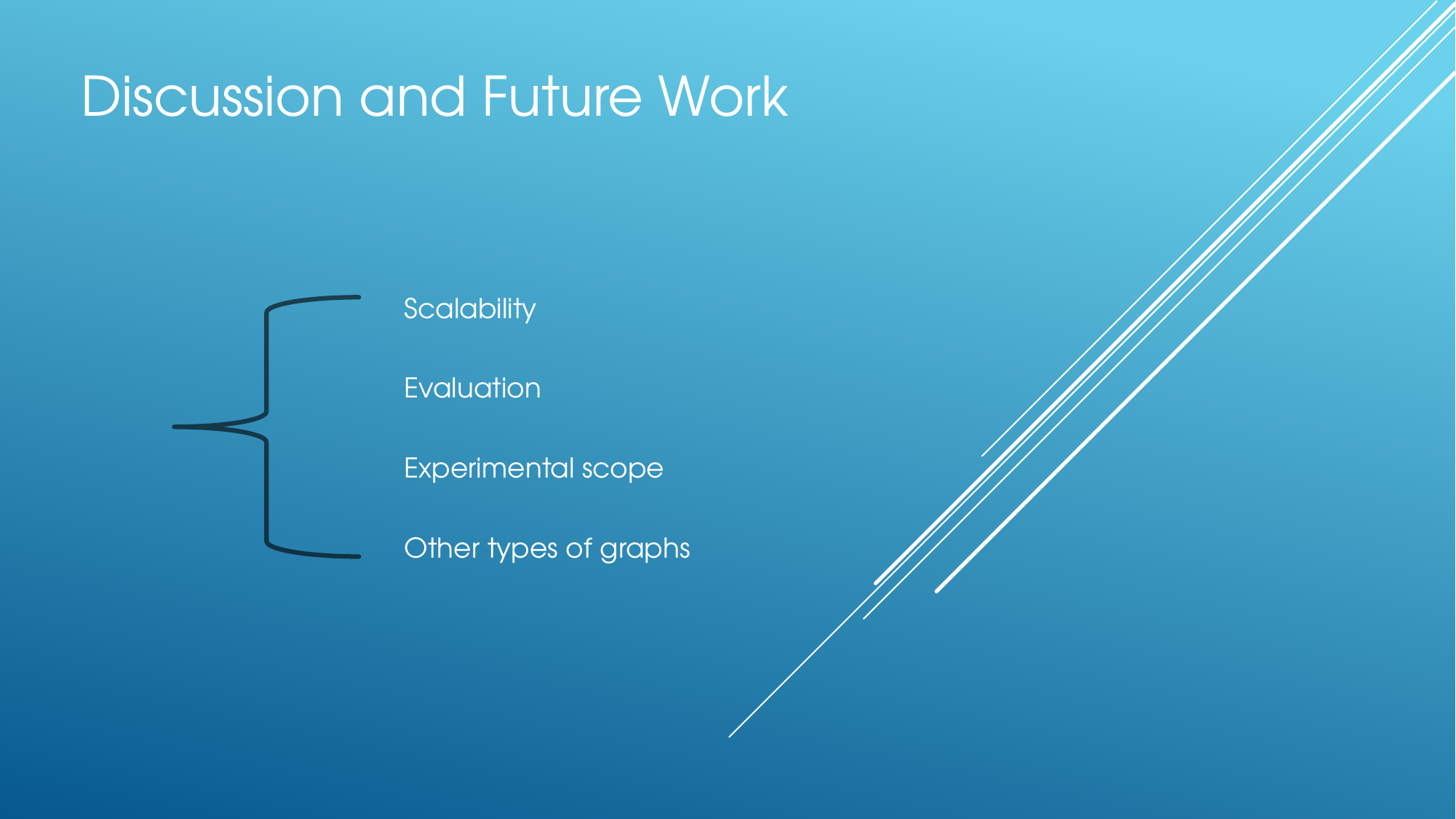

Discussion and Future Work
Scalability

Evaluation
Experimental scope
Other types of graphs